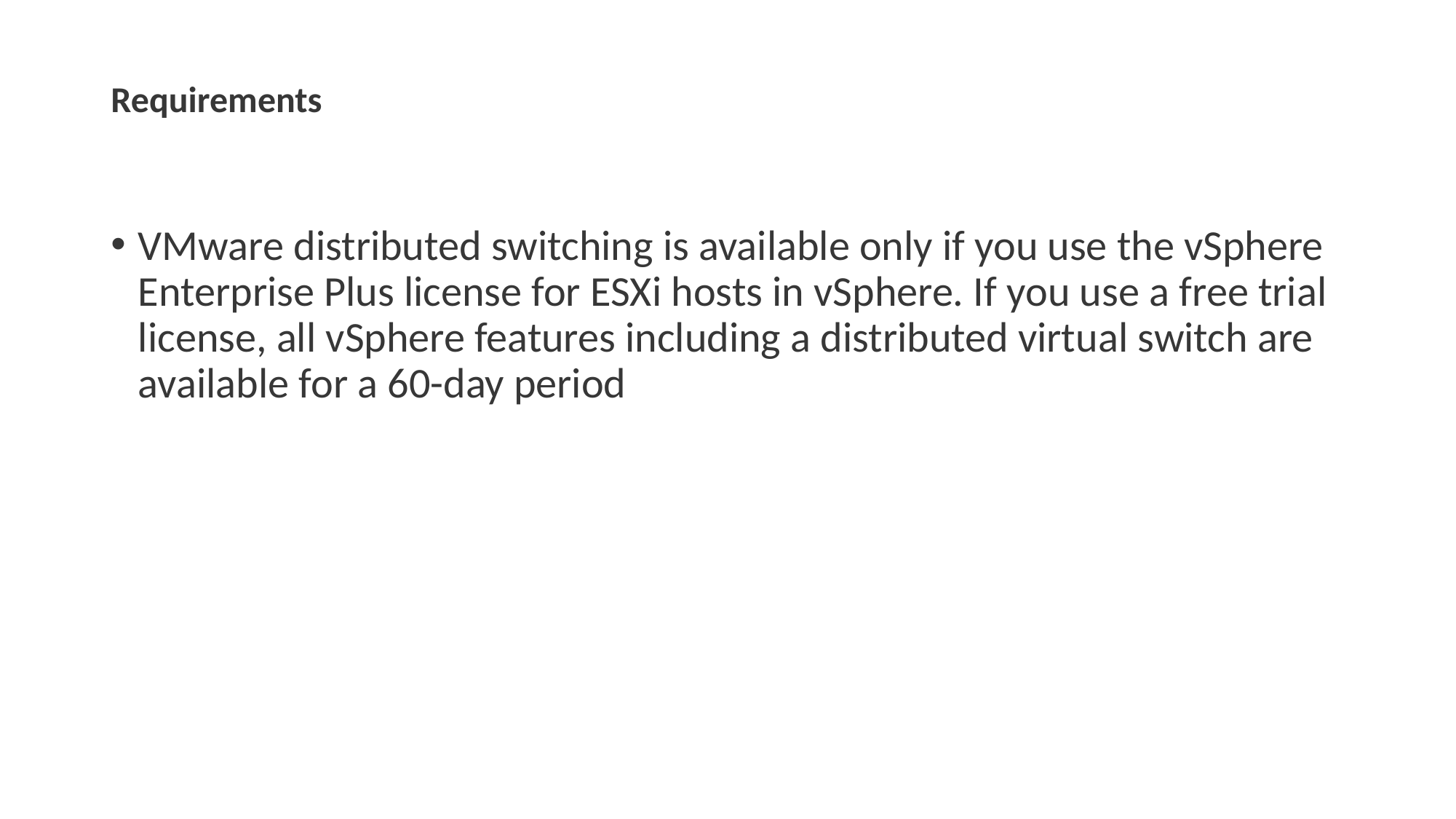

# Requirements
VMware distributed switching is available only if you use the vSphere Enterprise Plus license for ESXi hosts in vSphere. If you use a free trial license, all vSphere features including a distributed virtual switch are available for a 60-day period